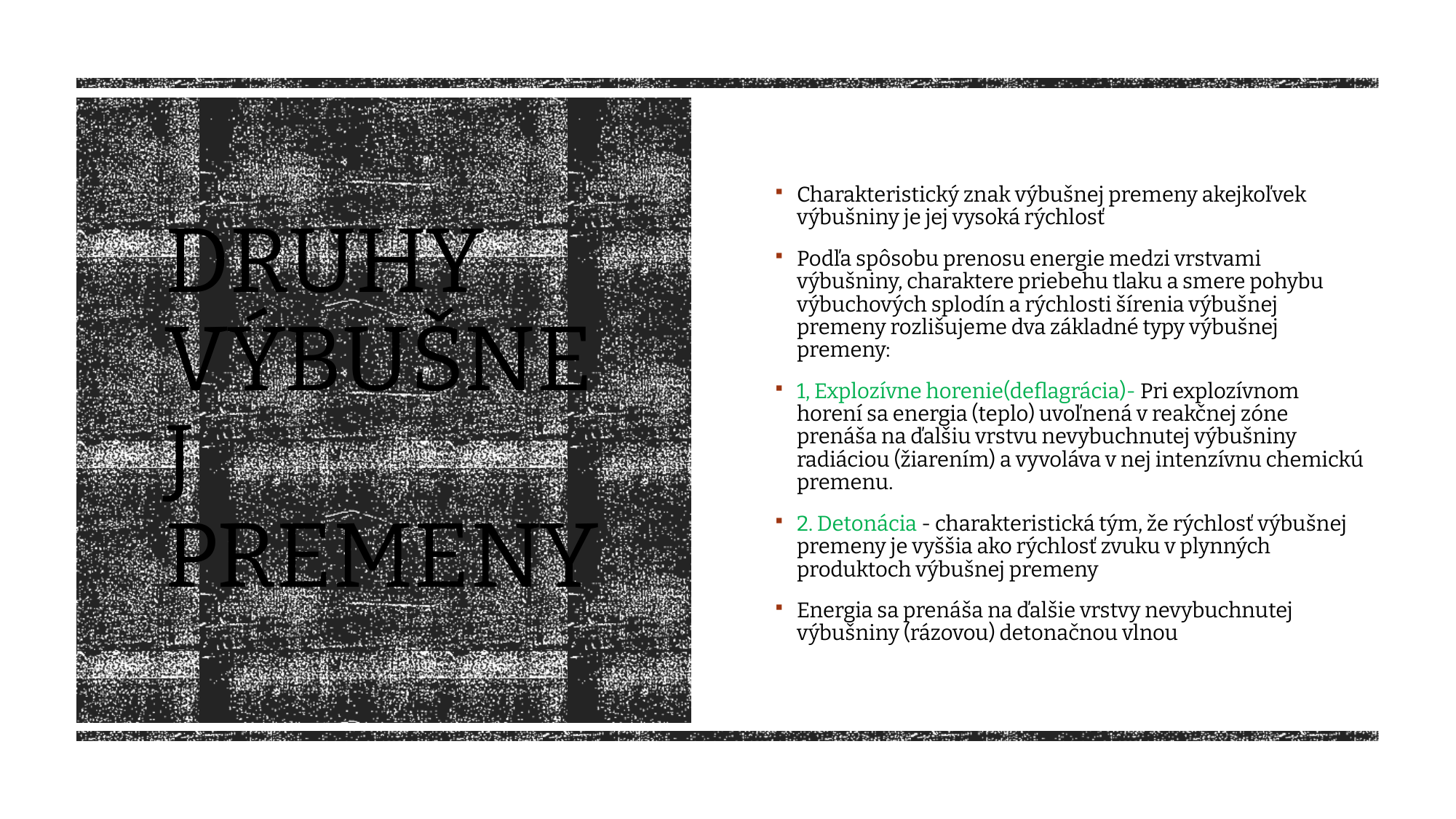

Charakteristický znak výbušnej premeny akejkoľvek výbušniny je jej vysoká rýchlosť
Podľa spôsobu prenosu energie medzi vrstvami výbušniny, charaktere priebehu tlaku a smere pohybu výbuchových splodín a rýchlosti šírenia výbušnej premeny rozlišujeme dva základné typy výbušnej premeny:
1, Explozívne horenie(deflagrácia)- Pri explozívnom horení sa energia (teplo) uvoľnená v reakčnej zóne prenáša na ďalšiu vrstvu nevybuchnutej výbušniny radiáciou (žiarením) a vyvoláva v nej intenzívnu chemickú premenu.
2. Detonácia - charakteristická tým, že rýchlosť výbušnej premeny je vyššia ako rýchlosť zvuku v plynných produktoch výbušnej premeny
Energia sa prenáša na ďalšie vrstvy nevybuchnutej výbušniny (rázovou) detonačnou vlnou
# Druhy výbušnej premeny